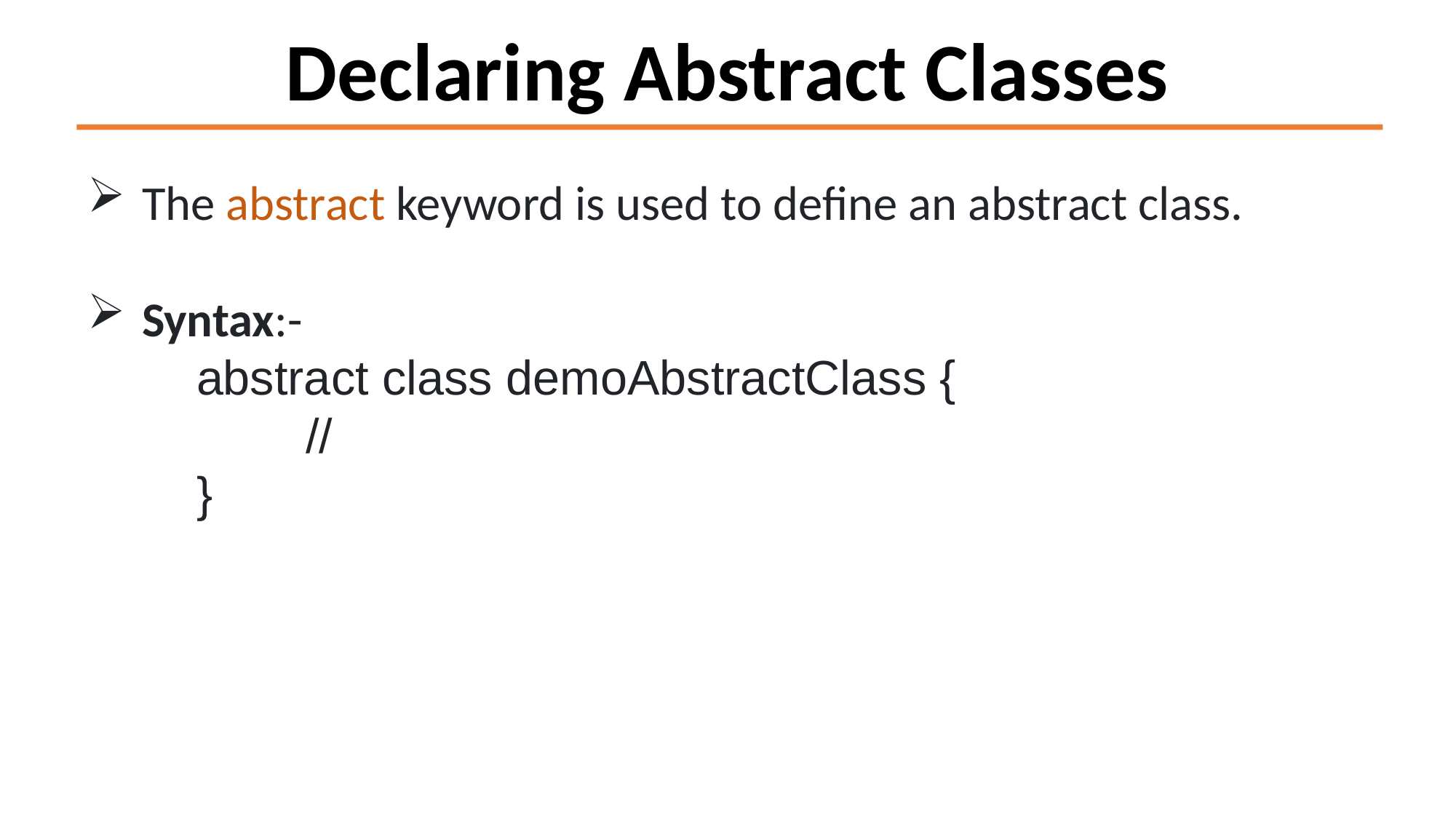

Declaring Abstract Classes

The abstract keyword is used to define an abstract class.

Syntax:-
abstract class demoAbstractClass {
	//
}